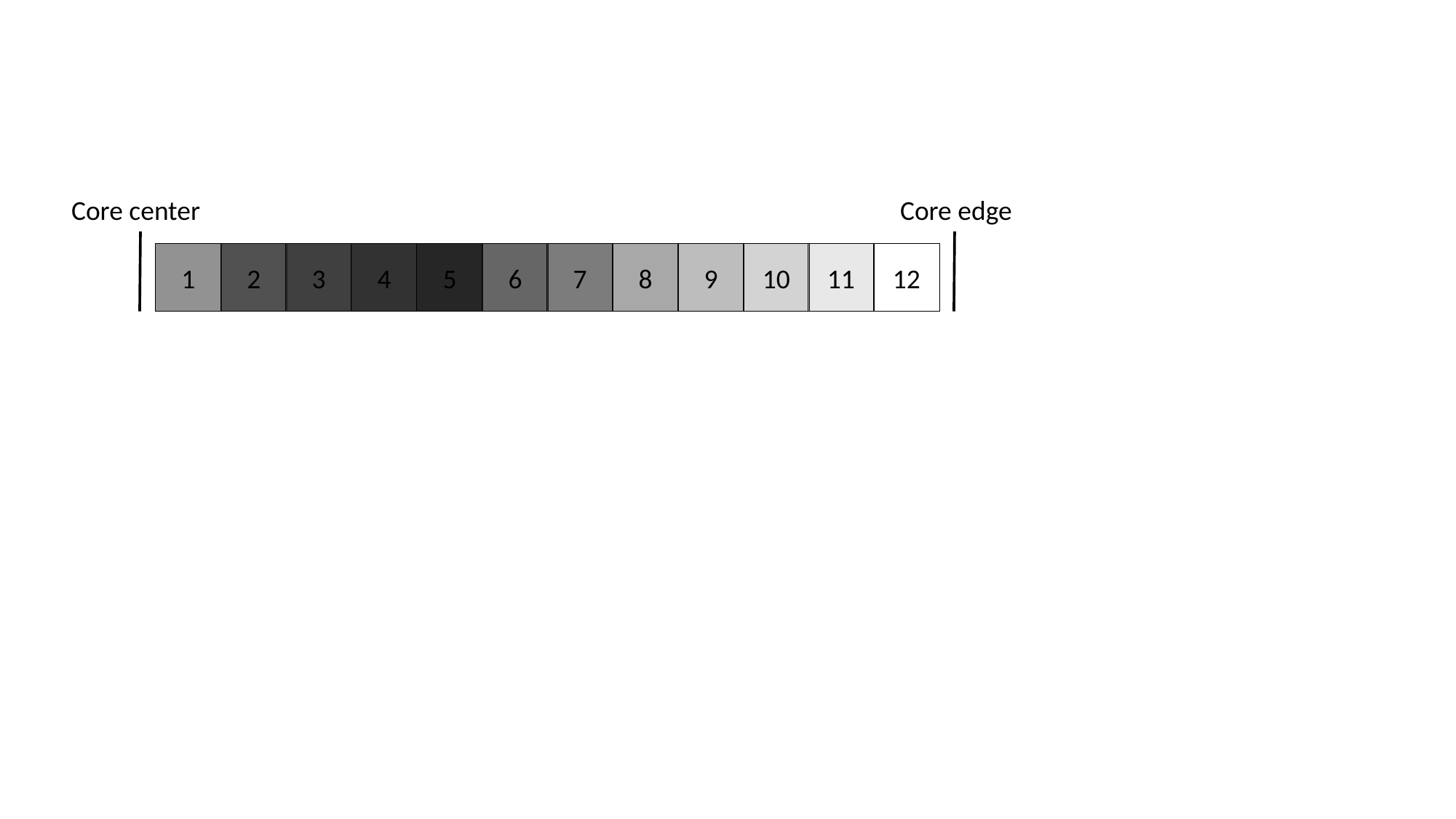

Core center
Core edge
1
5
9
2
3
4
6
7
8
10
11
12